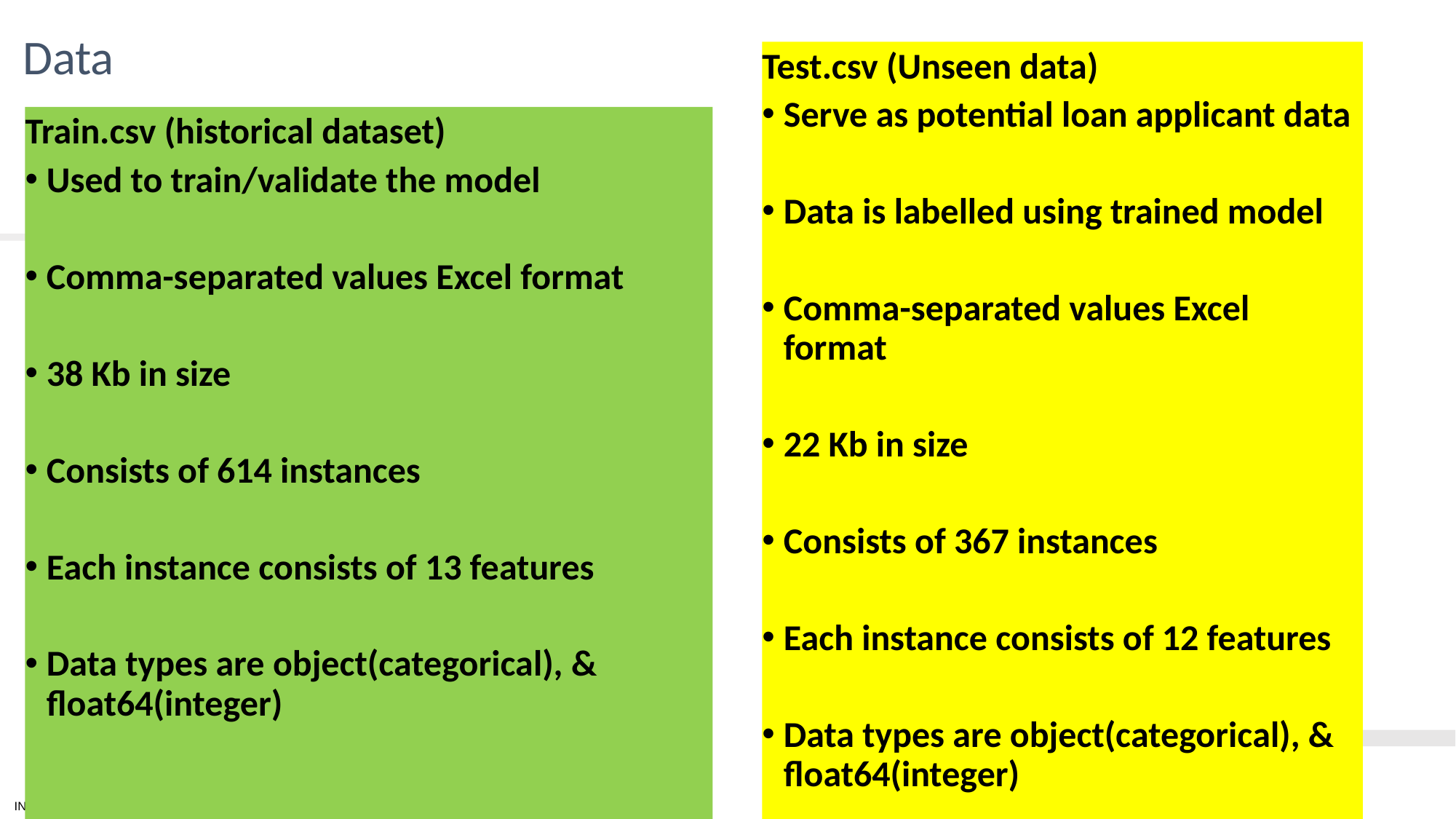

Data
Test.csv (Unseen data)
Serve as potential loan applicant data

Data is labelled using trained model

Comma-separated values Excel format

22 Kb in size

Consists of 367 instances

Each instance consists of 12 features

Data types are object(categorical), & float64(integer)

Train.csv (historical dataset)
Used to train/validate the model

Comma-separated values Excel format

38 Kb in size

Consists of 614 instances

Each instance consists of 13 features

Data types are object(categorical), & float64(integer)

7